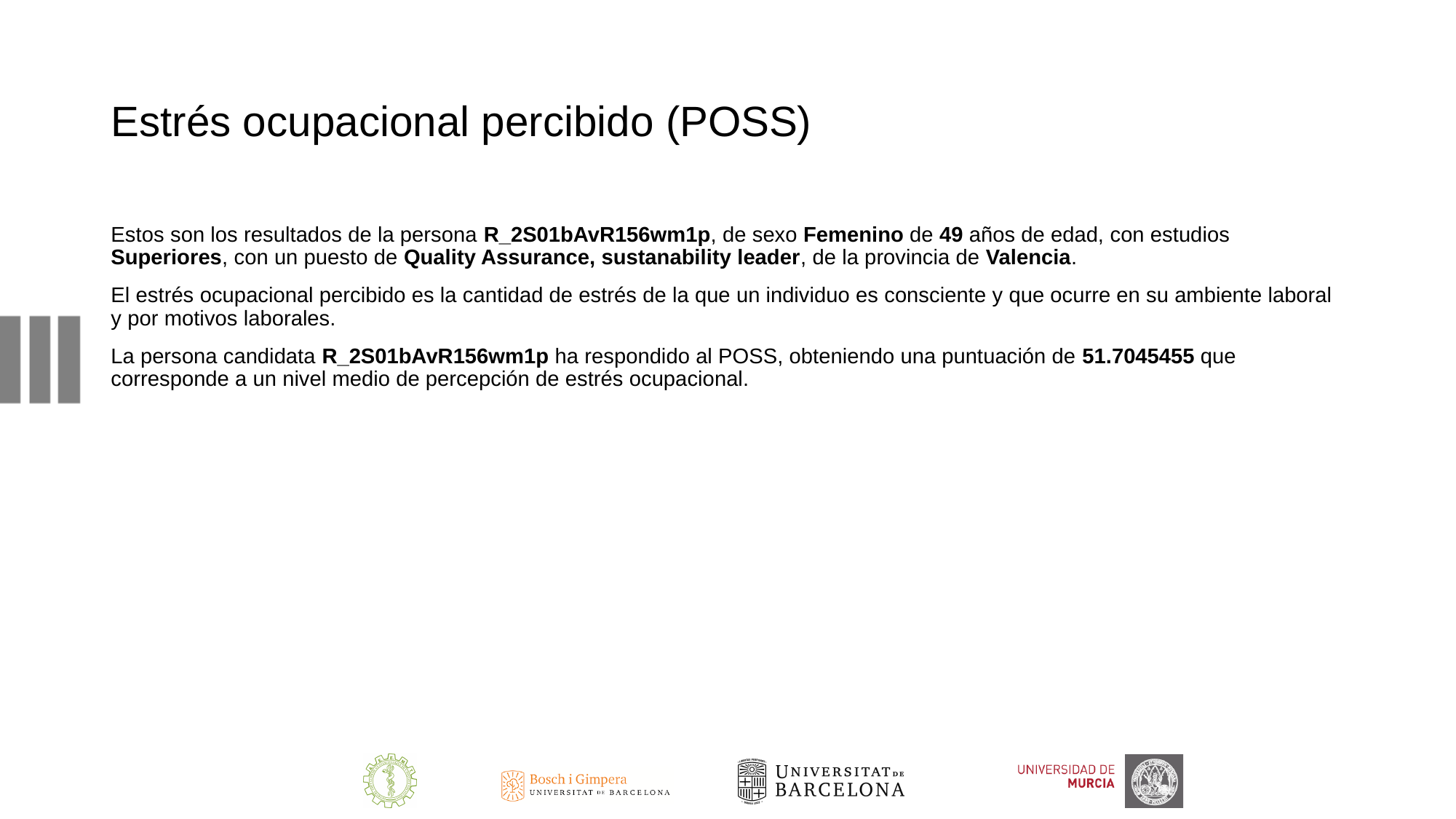

# Estrés ocupacional percibido (POSS)
Estos son los resultados de la persona R_2S01bAvR156wm1p, de sexo Femenino de 49 años de edad, con estudios Superiores, con un puesto de Quality Assurance, sustanability leader, de la provincia de Valencia.
El estrés ocupacional percibido es la cantidad de estrés de la que un individuo es consciente y que ocurre en su ambiente laboral y por motivos laborales.
La persona candidata R_2S01bAvR156wm1p ha respondido al POSS, obteniendo una puntuación de 51.7045455 que corresponde a un nivel medio de percepción de estrés ocupacional.